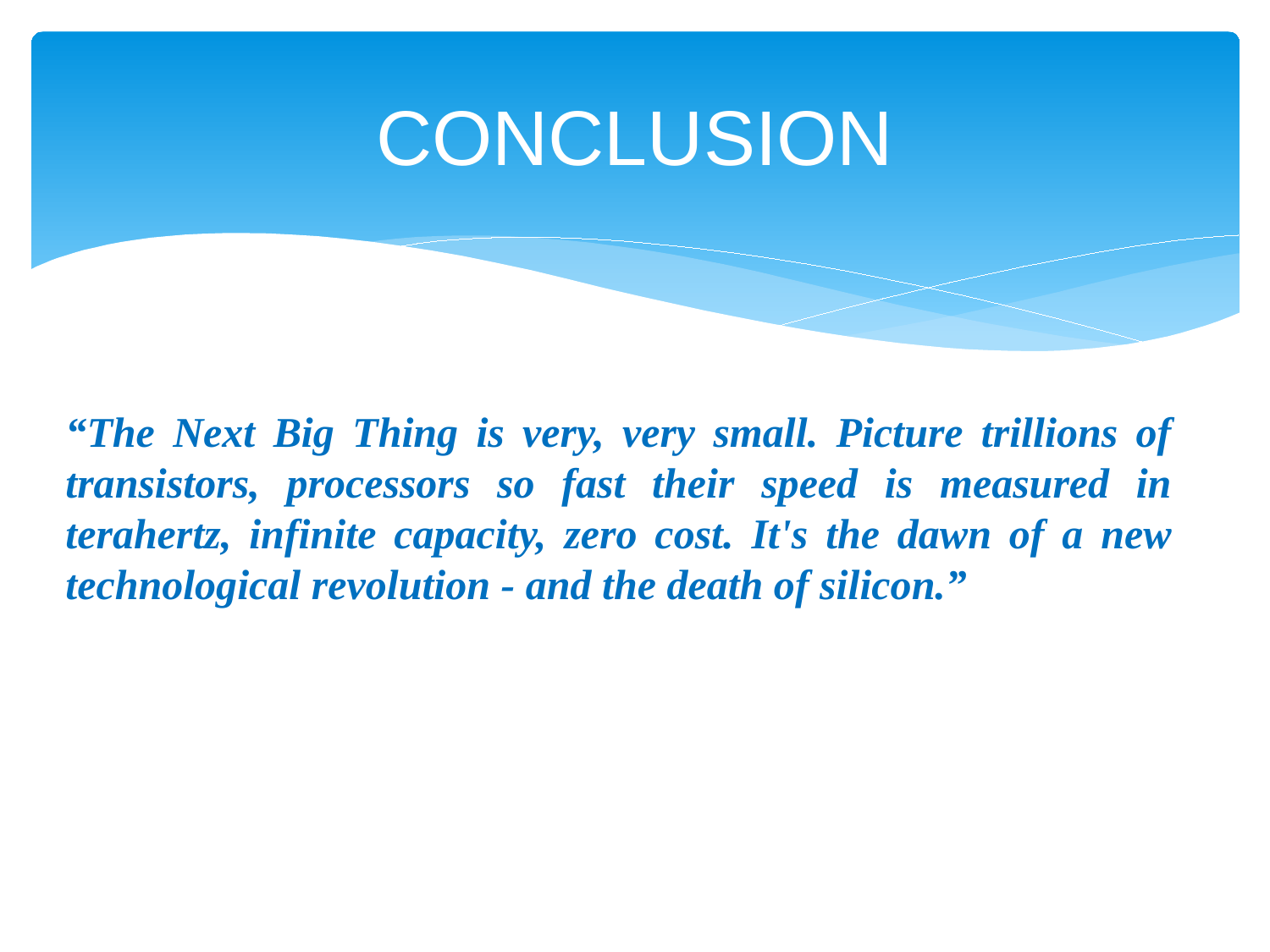

# CONCLUSION
“The Next Big Thing is very, very small. Picture trillions of transistors, processors so fast their speed is measured in terahertz, infinite capacity, zero cost. It's the dawn of a new technological revolution - and the death of silicon.”